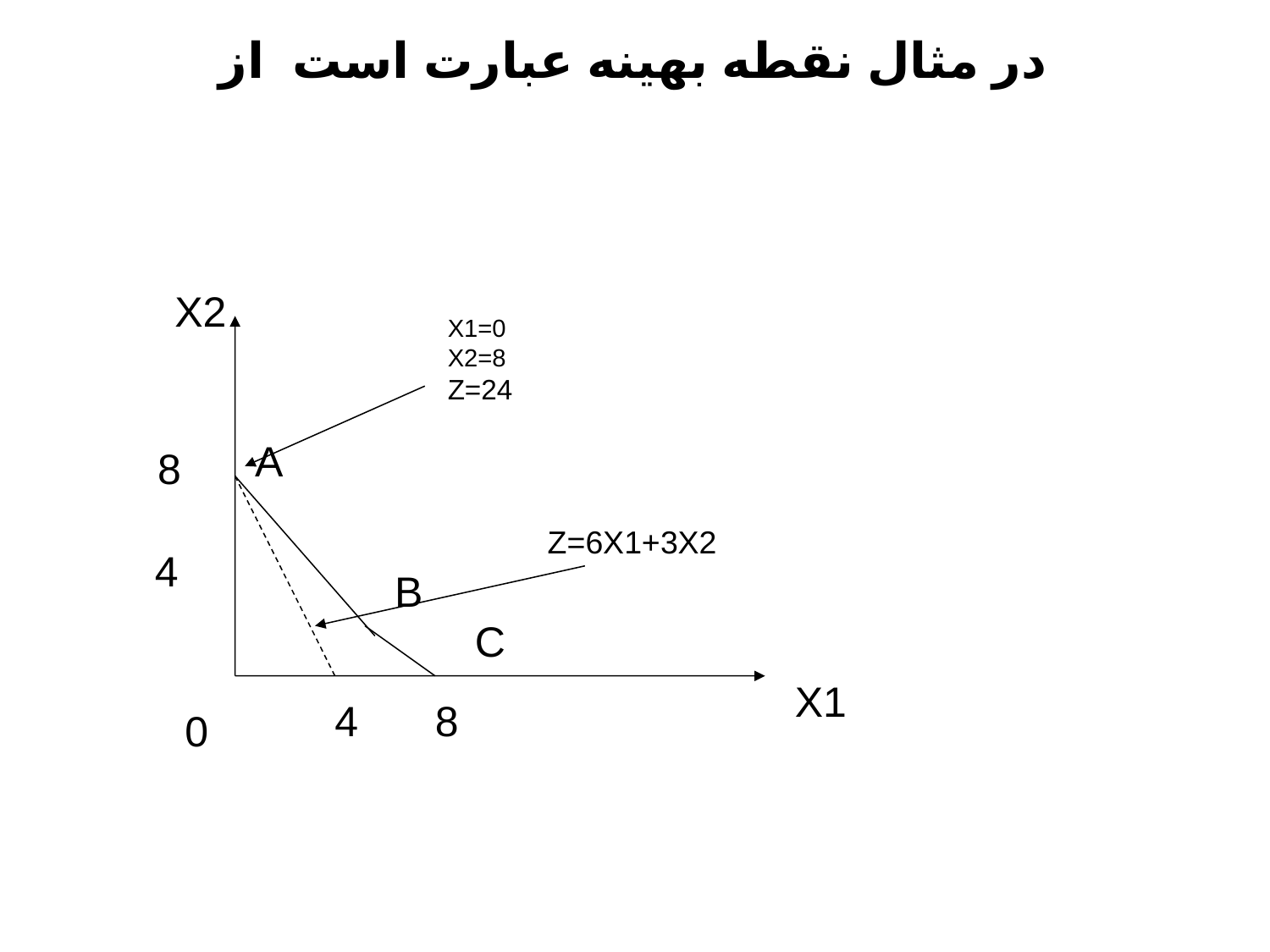

در مثال نقطه بهينه عبارت است  از
#

X2
X1=0
X2=8
Z=24

A
8

Z=6X1+3X2
4
B

C

X1

4
8
0